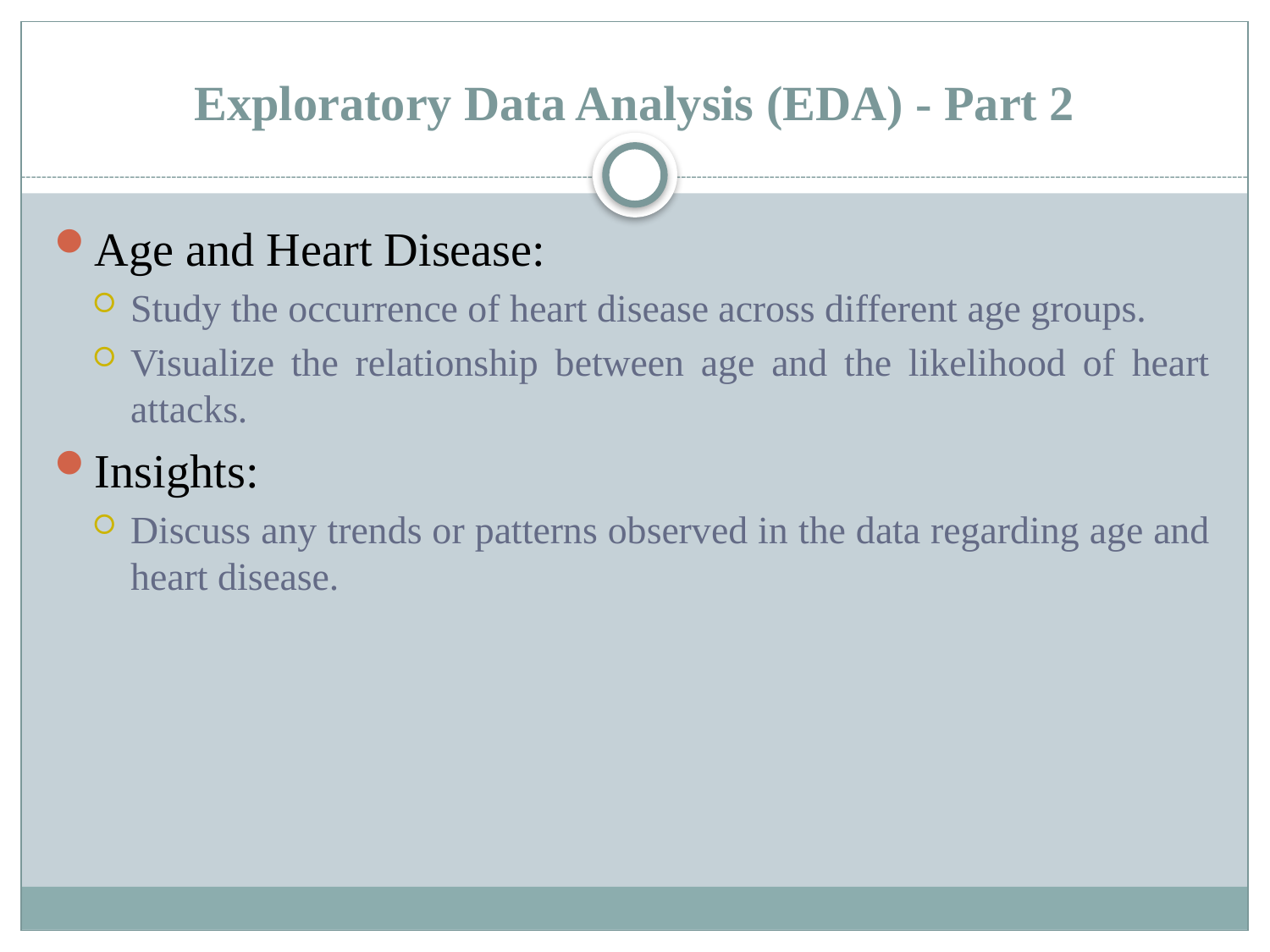

# Exploratory Data Analysis (EDA) - Part 2
Age and Heart Disease:
Study the occurrence of heart disease across different age groups.
Visualize the relationship between age and the likelihood of heart attacks.
Insights:
Discuss any trends or patterns observed in the data regarding age and heart disease.